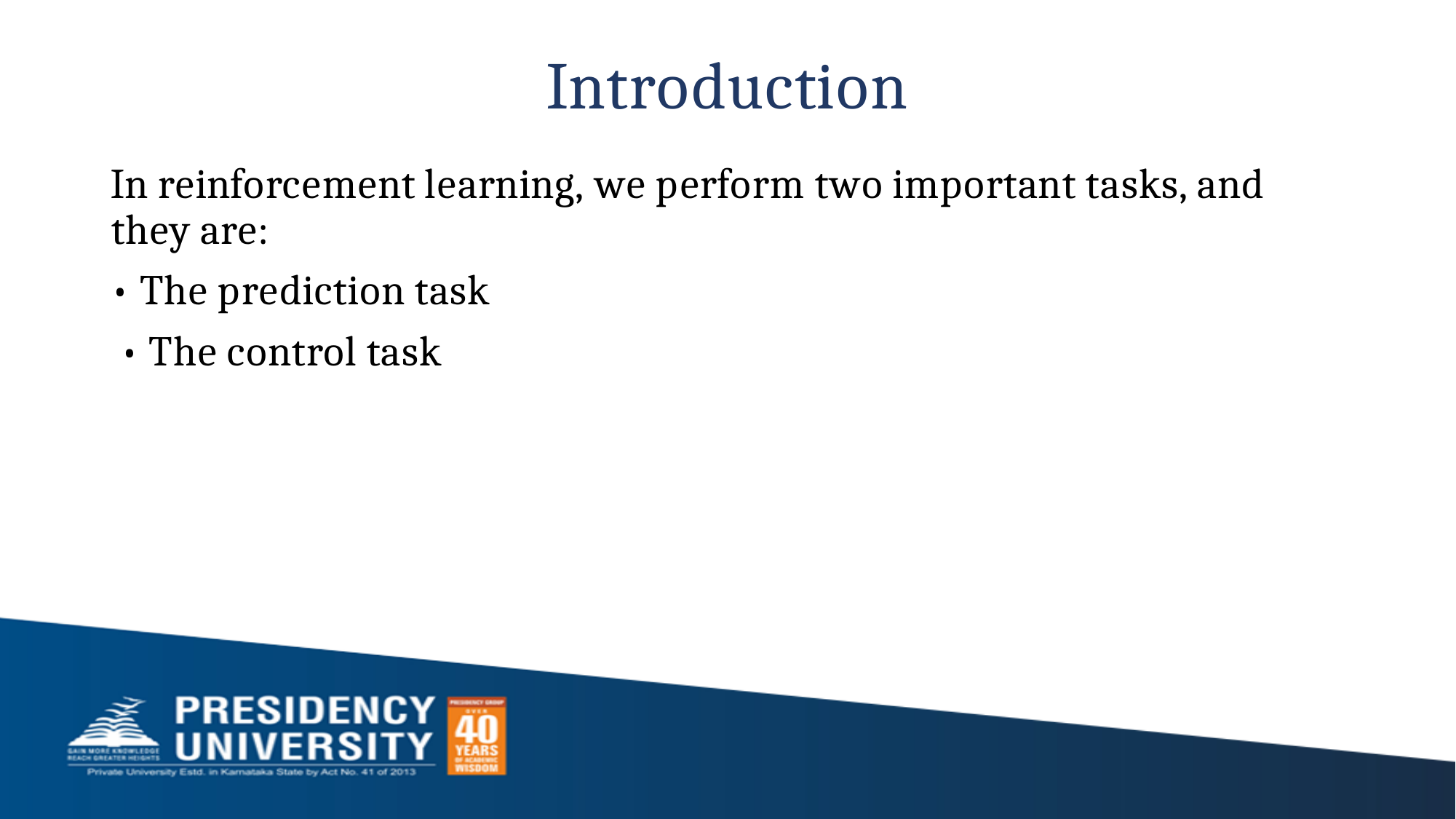

# Introduction
In reinforcement learning, we perform two important tasks, and they are:
• The prediction task
 • The control task